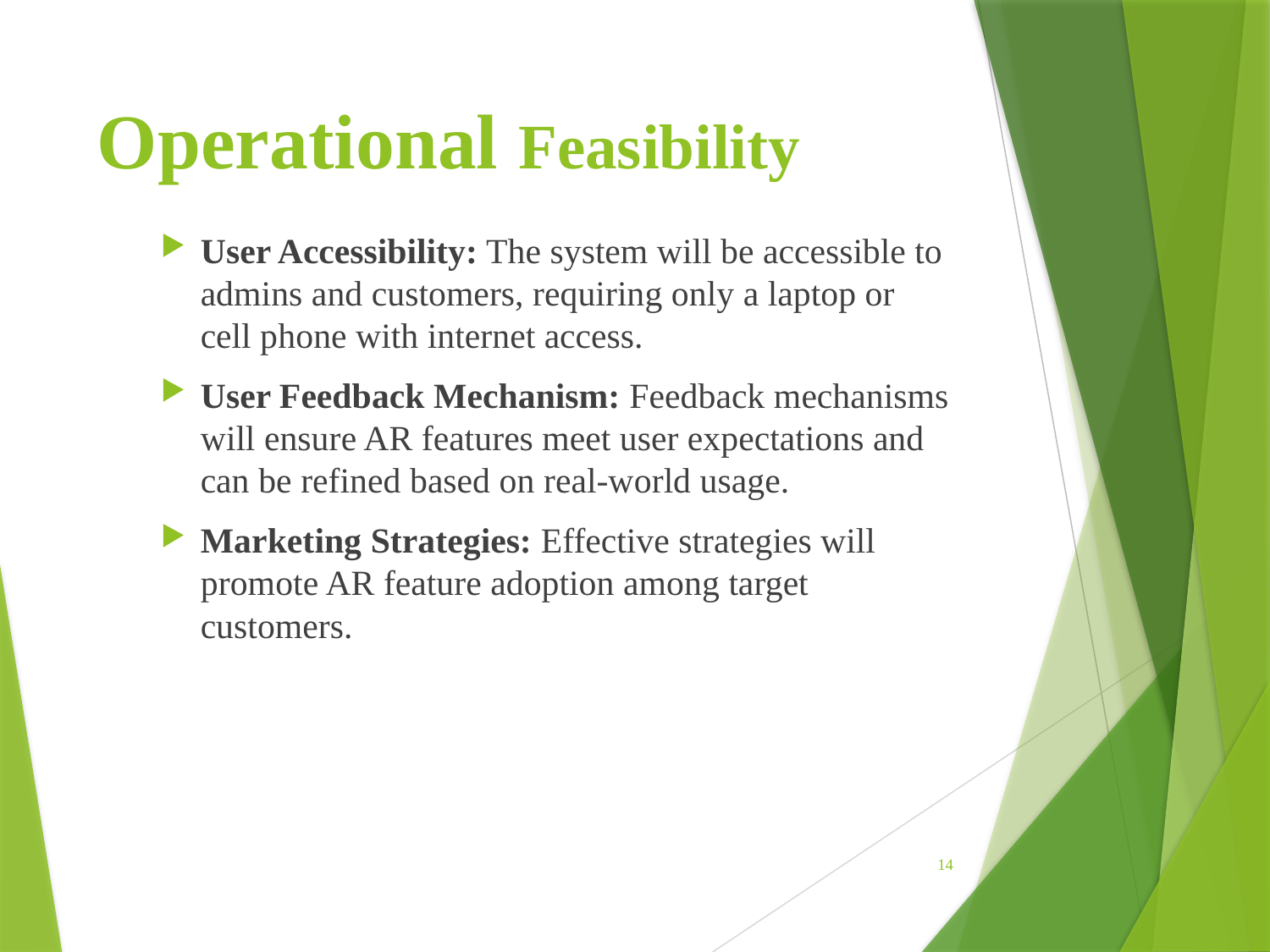

# Operational Feasibility
User Accessibility: The system will be accessible to admins and customers, requiring only a laptop or cell phone with internet access.
User Feedback Mechanism: Feedback mechanisms will ensure AR features meet user expectations and can be refined based on real-world usage.
Marketing Strategies: Effective strategies will promote AR feature adoption among target customers.
14